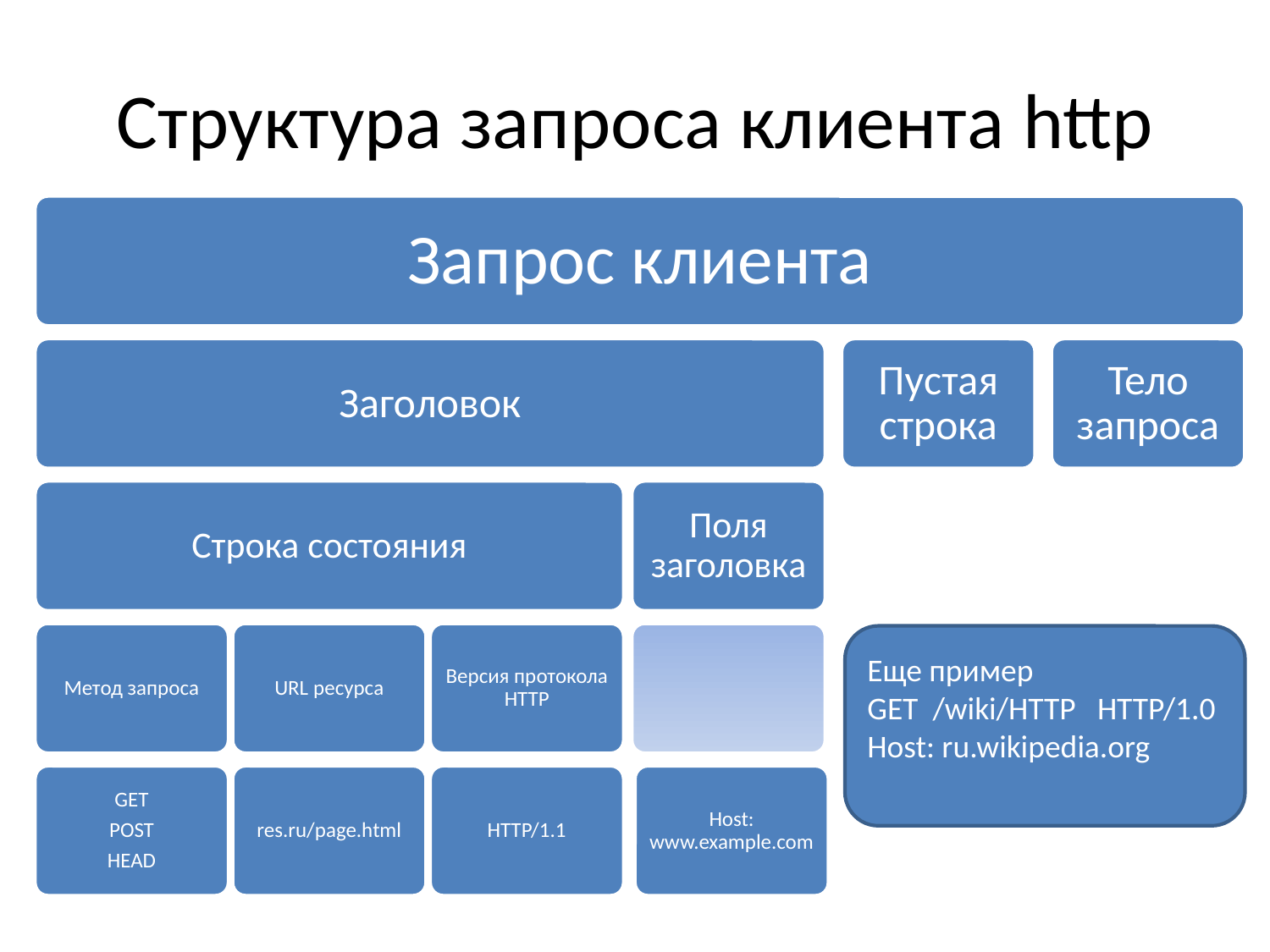

# Структура запроса клиента http
Запрос клиента
Заголовок
Строка состояния
Метод запроса
GET
POST
HEAD
URL ресурса
res.ru/page.html
Версия протокола HTTP
HTTP/1.1
Поля заголовка

Host: www.example.com
Пустая строка
Тело запроса
Еще пример
GET  /wiki/HTTP   HTTP/1.0
Host: ru.wikipedia.org